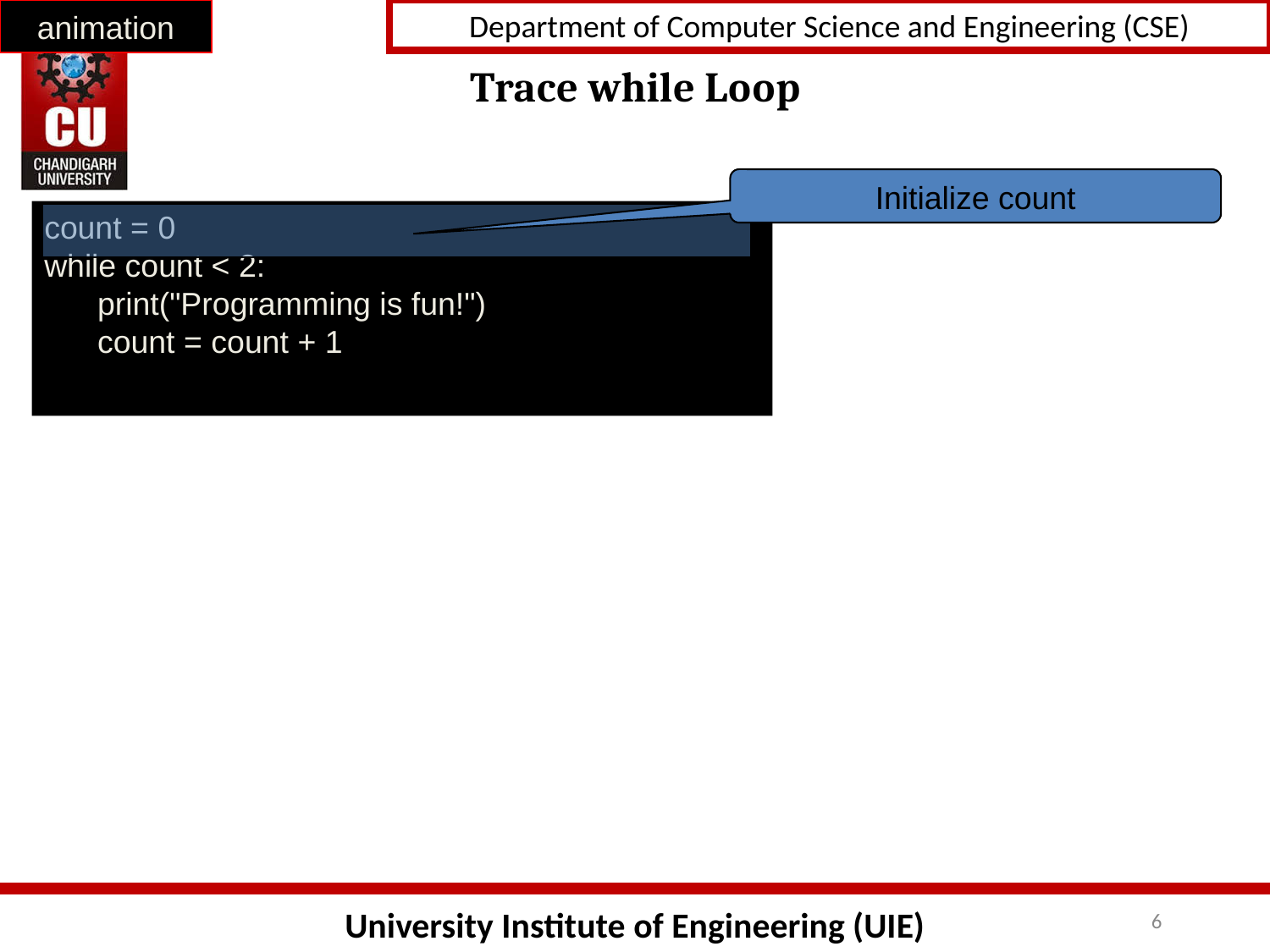

animation
# Trace while Loop
Initialize count
count = 0
while count < 2:
      print("Programming is fun!")
      count = count + 1

6